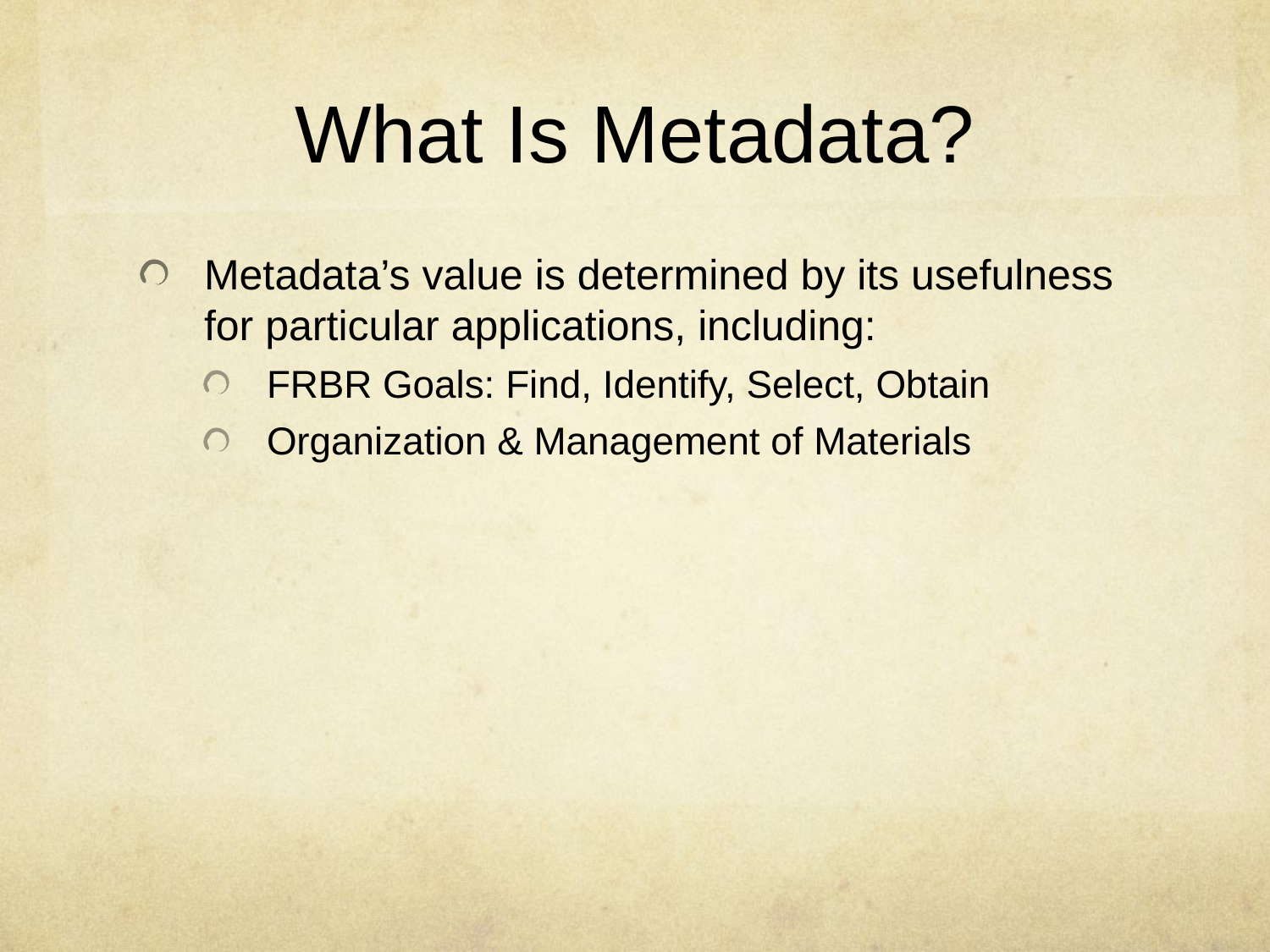

# What Is Metadata?
Metadata’s value is determined by its usefulness for particular applications, including:
FRBR Goals: Find, Identify, Select, Obtain
Organization & Management of Materials